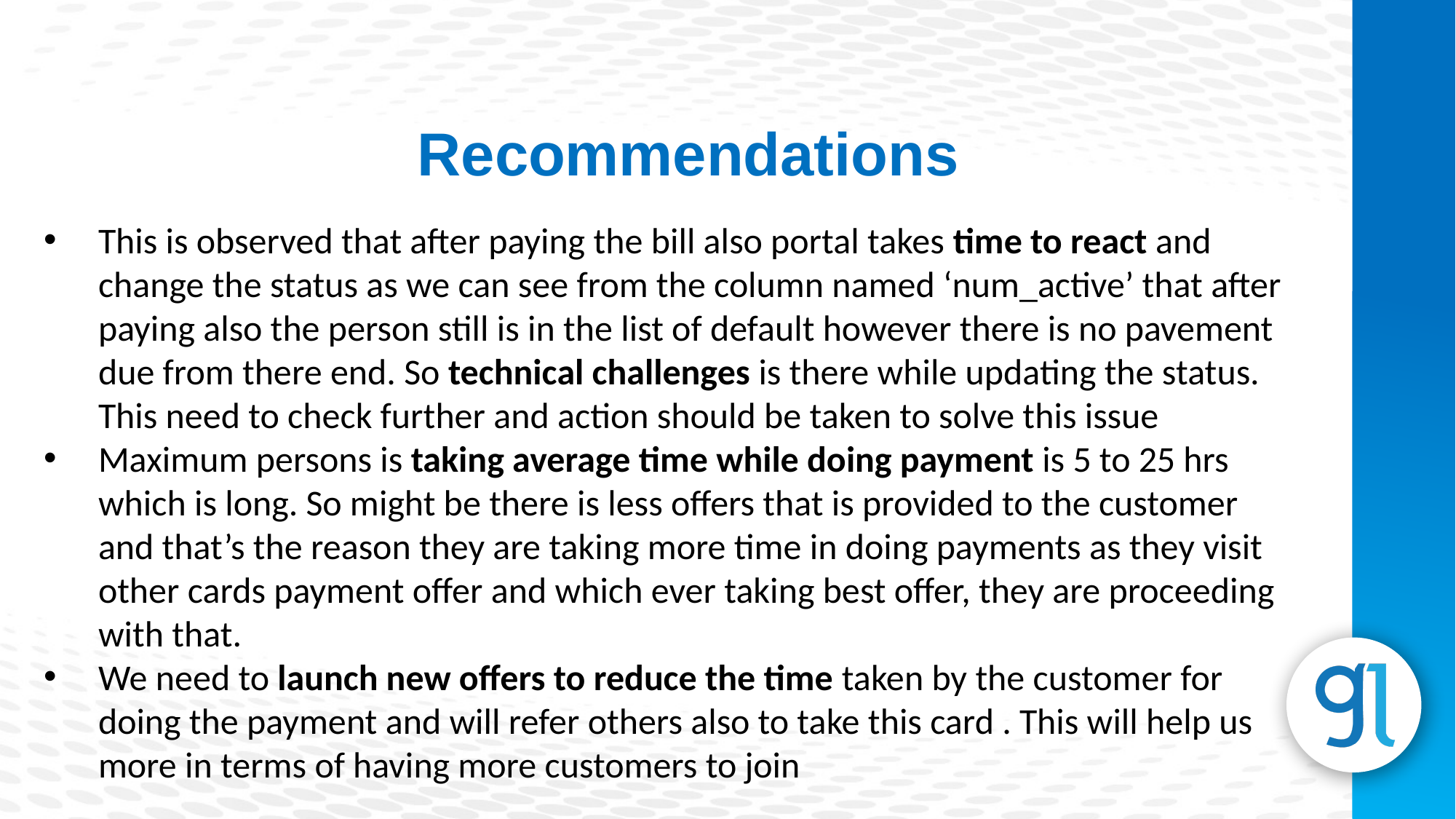

Recommendations
This is observed that after paying the bill also portal takes time to react and change the status as we can see from the column named ‘num_active’ that after paying also the person still is in the list of default however there is no pavement due from there end. So technical challenges is there while updating the status. This need to check further and action should be taken to solve this issue
Maximum persons is taking average time while doing payment is 5 to 25 hrs which is long. So might be there is less offers that is provided to the customer and that’s the reason they are taking more time in doing payments as they visit other cards payment offer and which ever taking best offer, they are proceeding with that.
We need to launch new offers to reduce the time taken by the customer for doing the payment and will refer others also to take this card . This will help us more in terms of having more customers to join